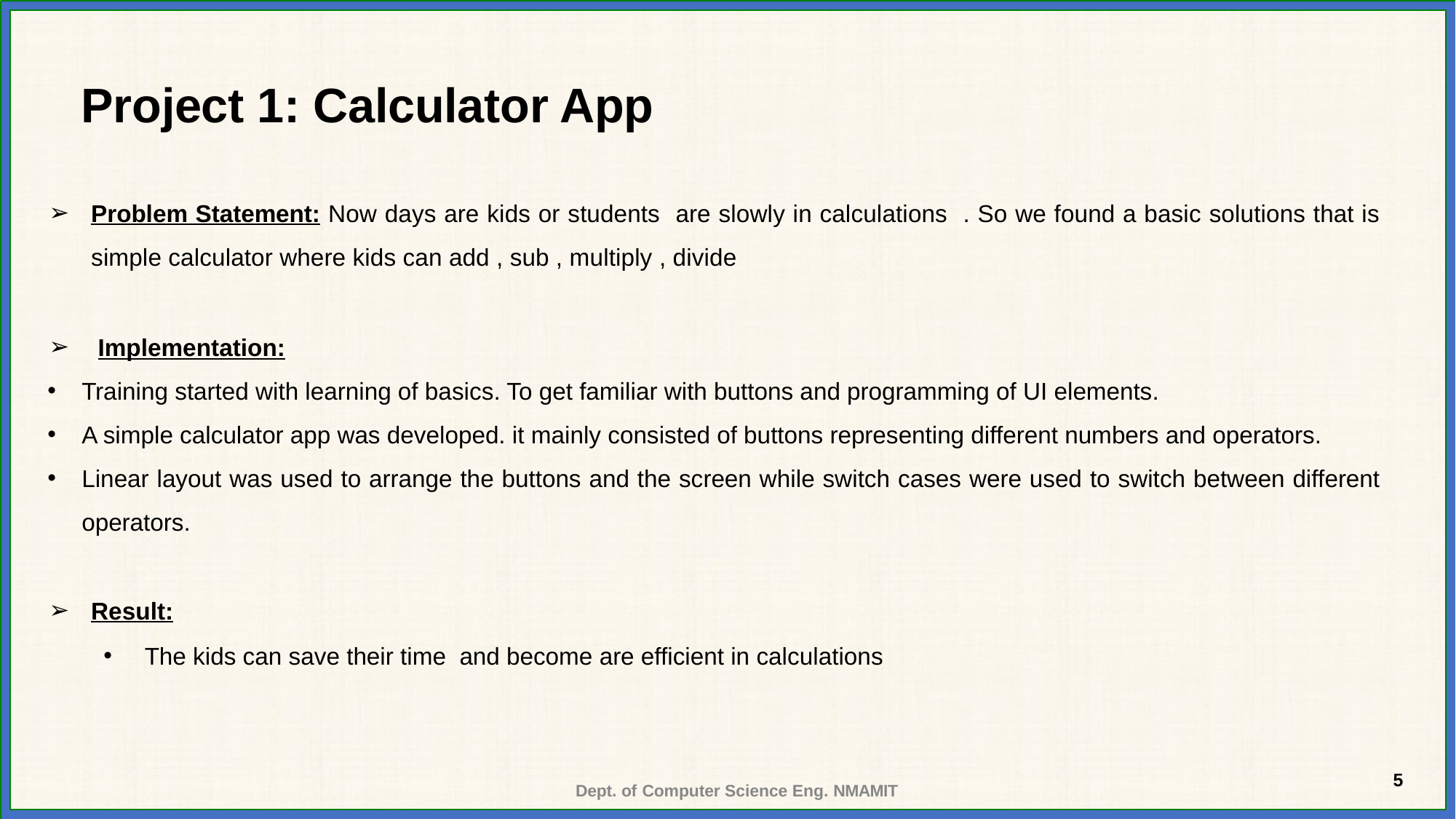

Project 1: Calculator App
Problem Statement: Now days are kids or students  are slowly in calculations  . So we found a basic solutions that is simple calculator where kids can add , sub , multiply , divide

 Implementation:
Training started with learning of basics. To get familiar with buttons and programming of UI elements.
A simple calculator app was developed. it mainly consisted of buttons representing different numbers and operators.
Linear layout was used to arrange the buttons and the screen while switch cases were used to switch between different operators.

Result:
The kids can save their time  and become are efficient in calculations

5
Dept. of Computer Science Eng. NMAMIT